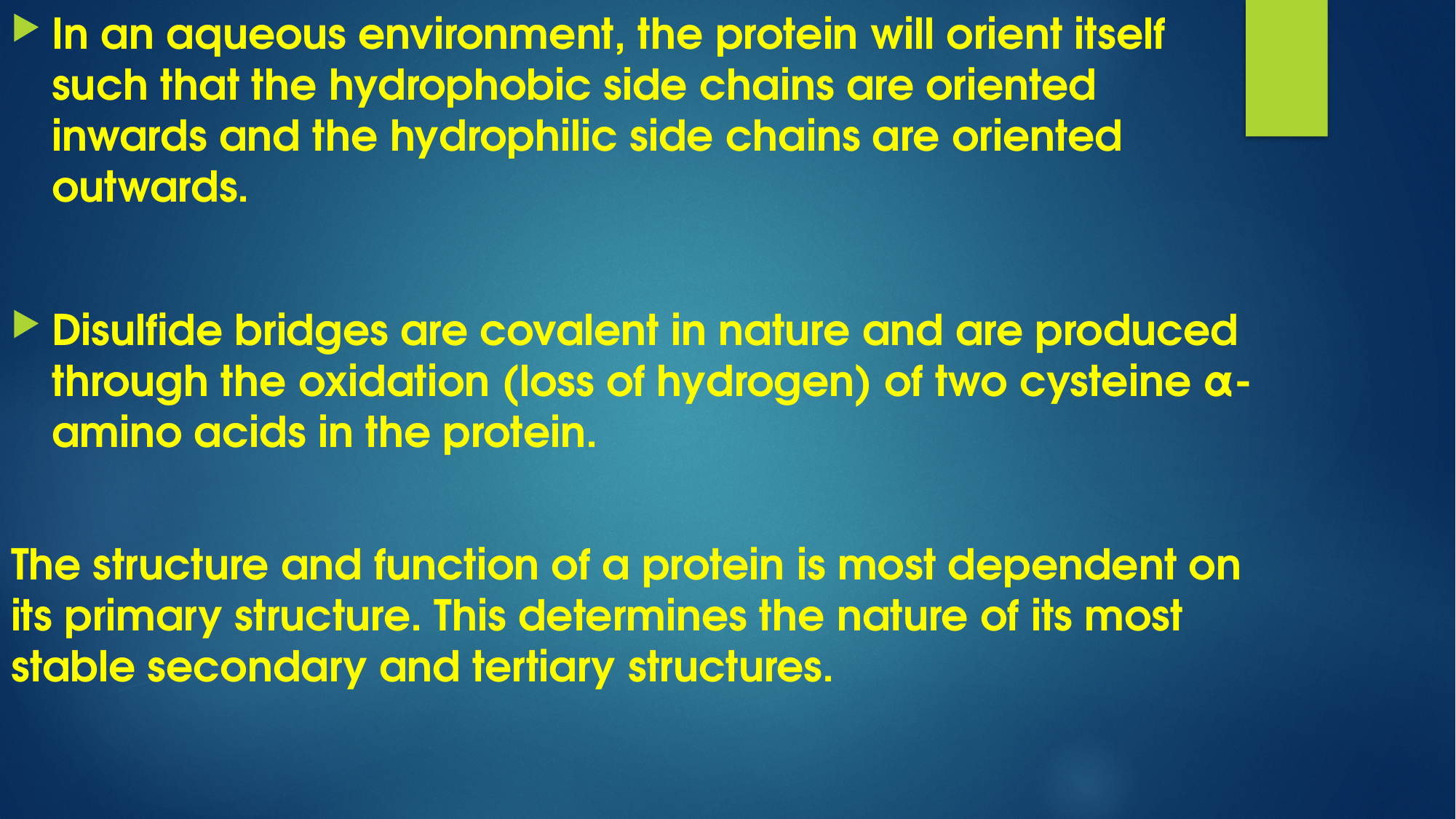

In an aqueous environment, the protein will orient itself such that the hydrophobic side chains are oriented inwards and the hydrophilic side chains are oriented outwards.

Disulfide bridges are covalent in nature and are produced through the oxidation (loss of hydrogen) of two cysteine α-amino acids in the protein.

The structure and function of a protein is most dependent on its primary structure. This determines the nature of its most stable secondary and tertiary structures.